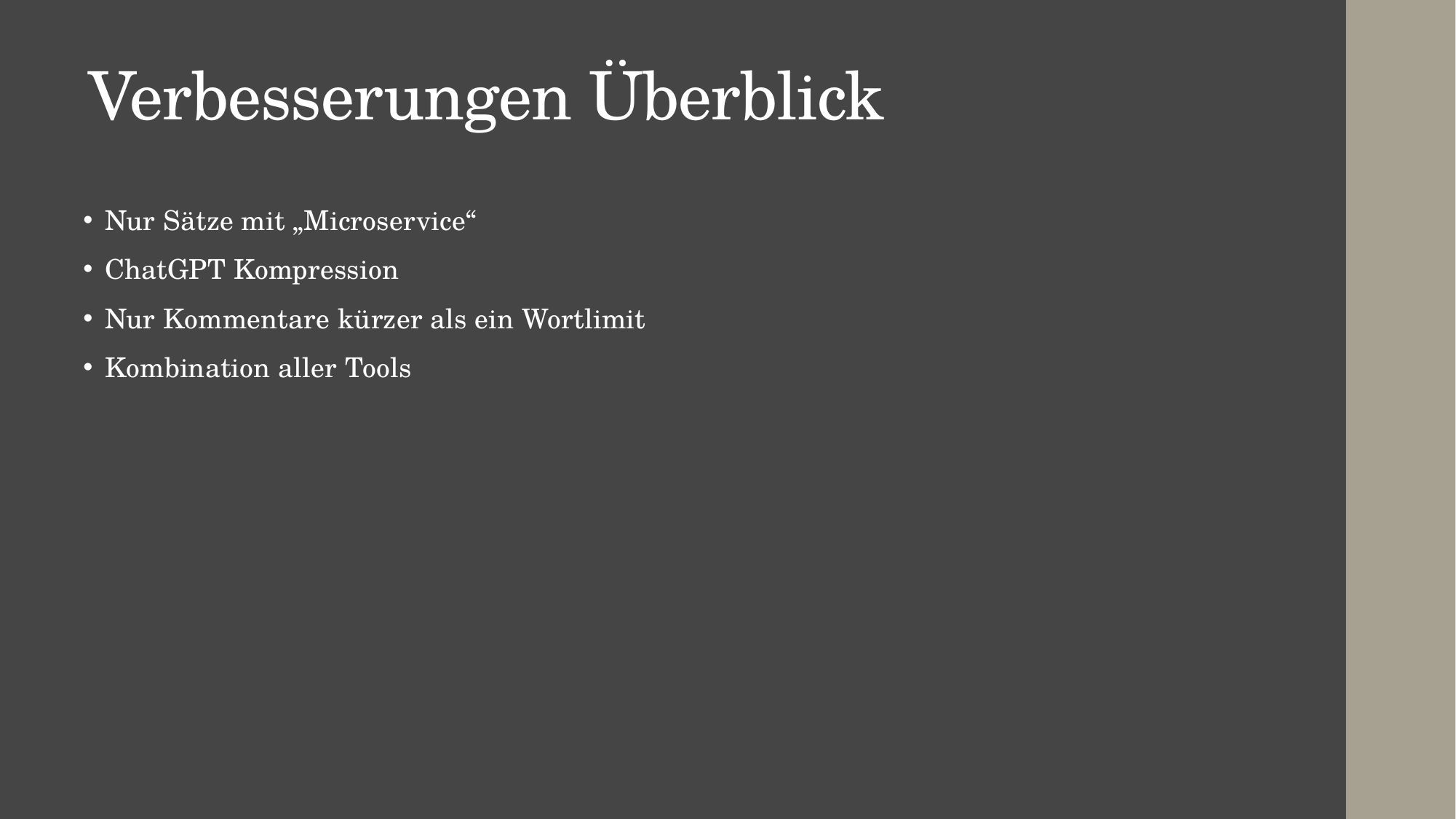

# Verbesserungen Überblick
Nur Sätze mit „Microservice“
ChatGPT Kompression
Nur Kommentare kürzer als ein Wortlimit
Kombination aller Tools